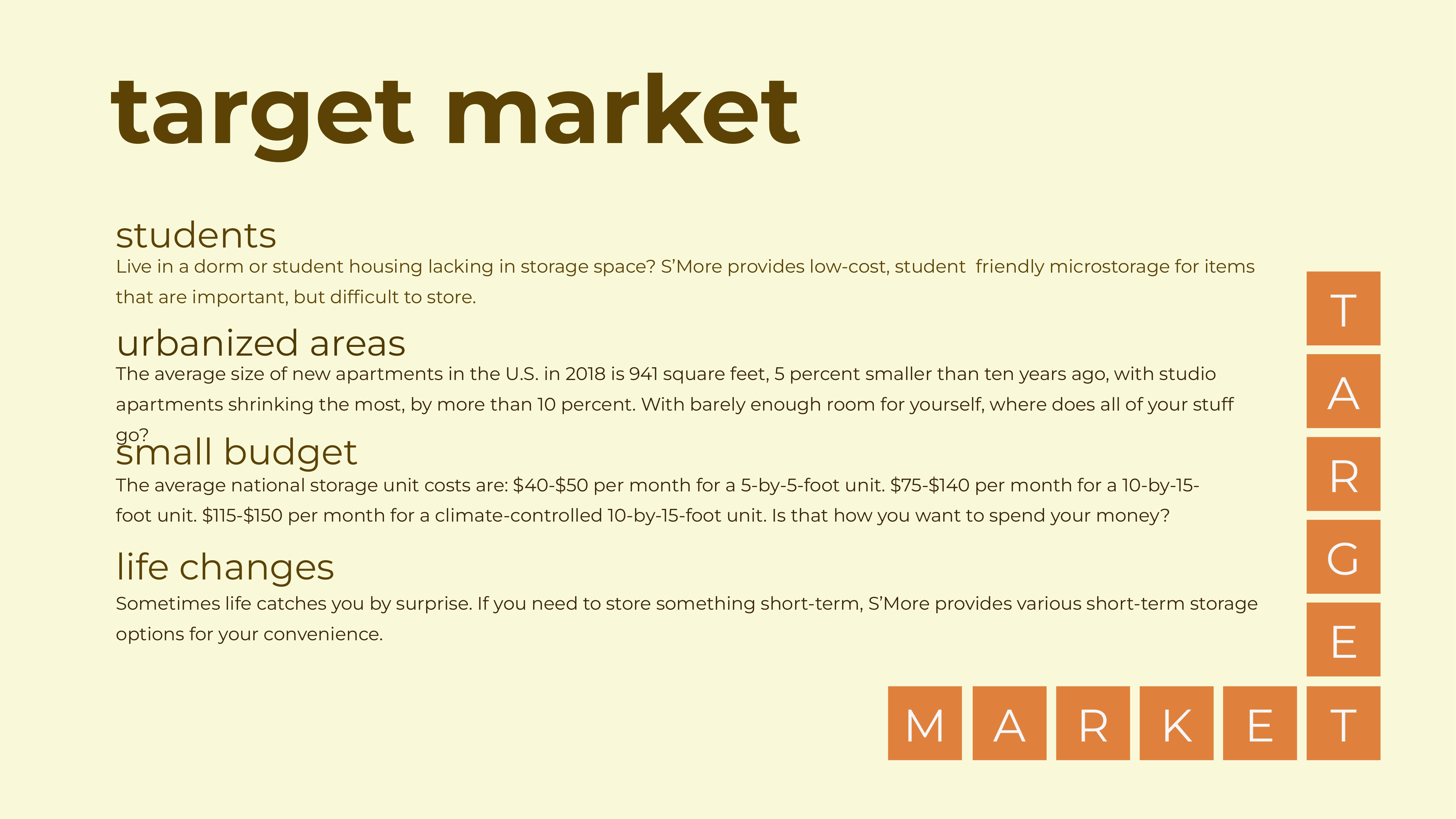

target market
students
Live in a dorm or student housing lacking in storage space? S’More provides low-cost, student  friendly microstorage for items that are important, but difficult to store.
T
A
R
G
E
A
M
R
K
E
T
urbanized areas
The average size of new apartments in the U.S. in 2018 is 941 square feet, 5 percent smaller than ten years ago, with studio apartments shrinking the most, by more than 10 percent. With barely enough room for yourself, where does all of your stuff go?
small budget
The average national storage unit costs are: $40-$50 per month for a 5-by-5-foot unit. $75-$140 per month for a 10-by-15-foot unit. $115-$150 per month for a climate-controlled 10-by-15-foot unit. Is that how you want to spend your money?
life changes
Sometimes life catches you by surprise. If you need to store something short-term, S’More provides various short-term storage options for your convenience.